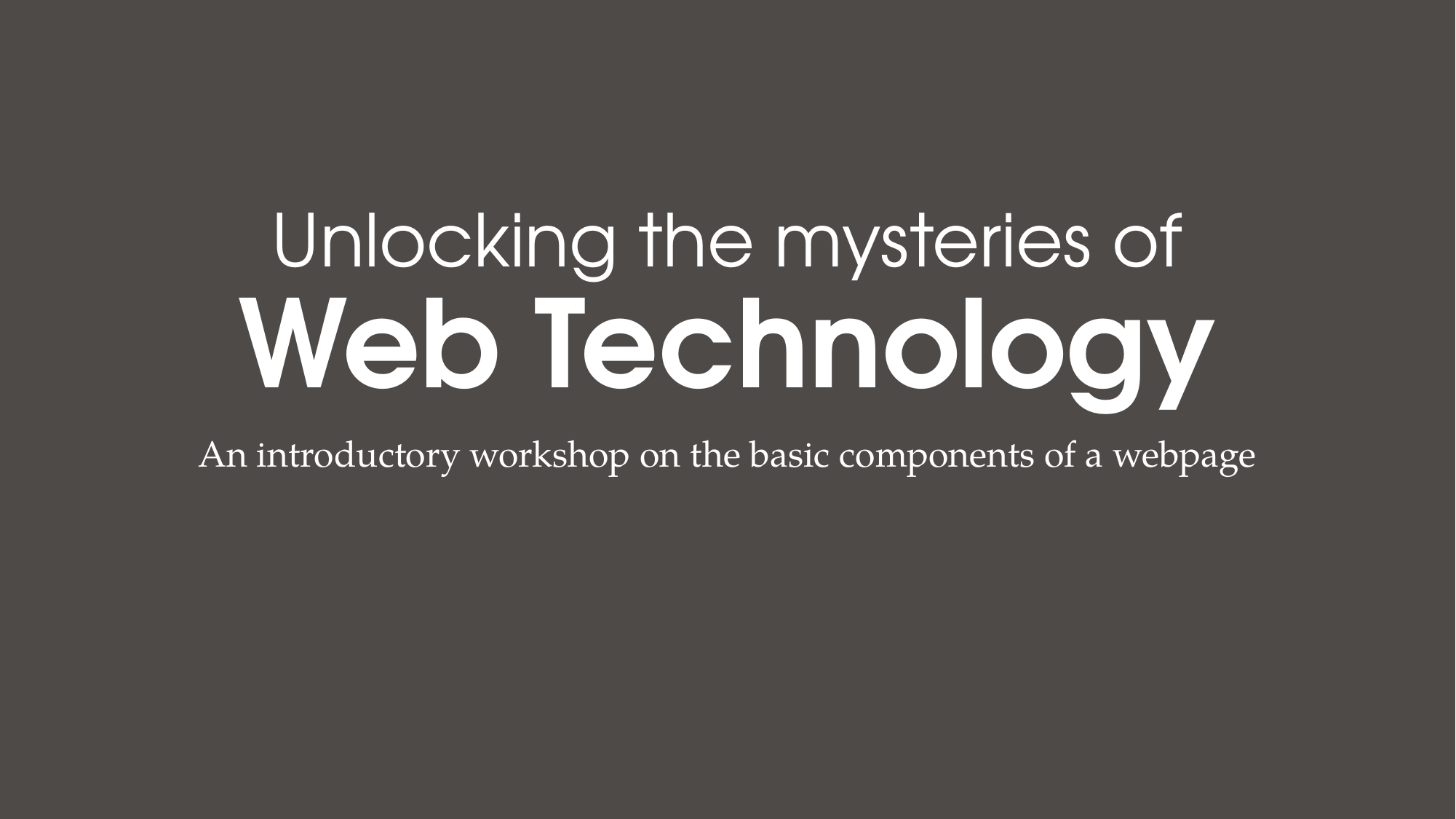

# Unlocking the mysteries of Web Technology
An introductory workshop on the basic components of a webpage